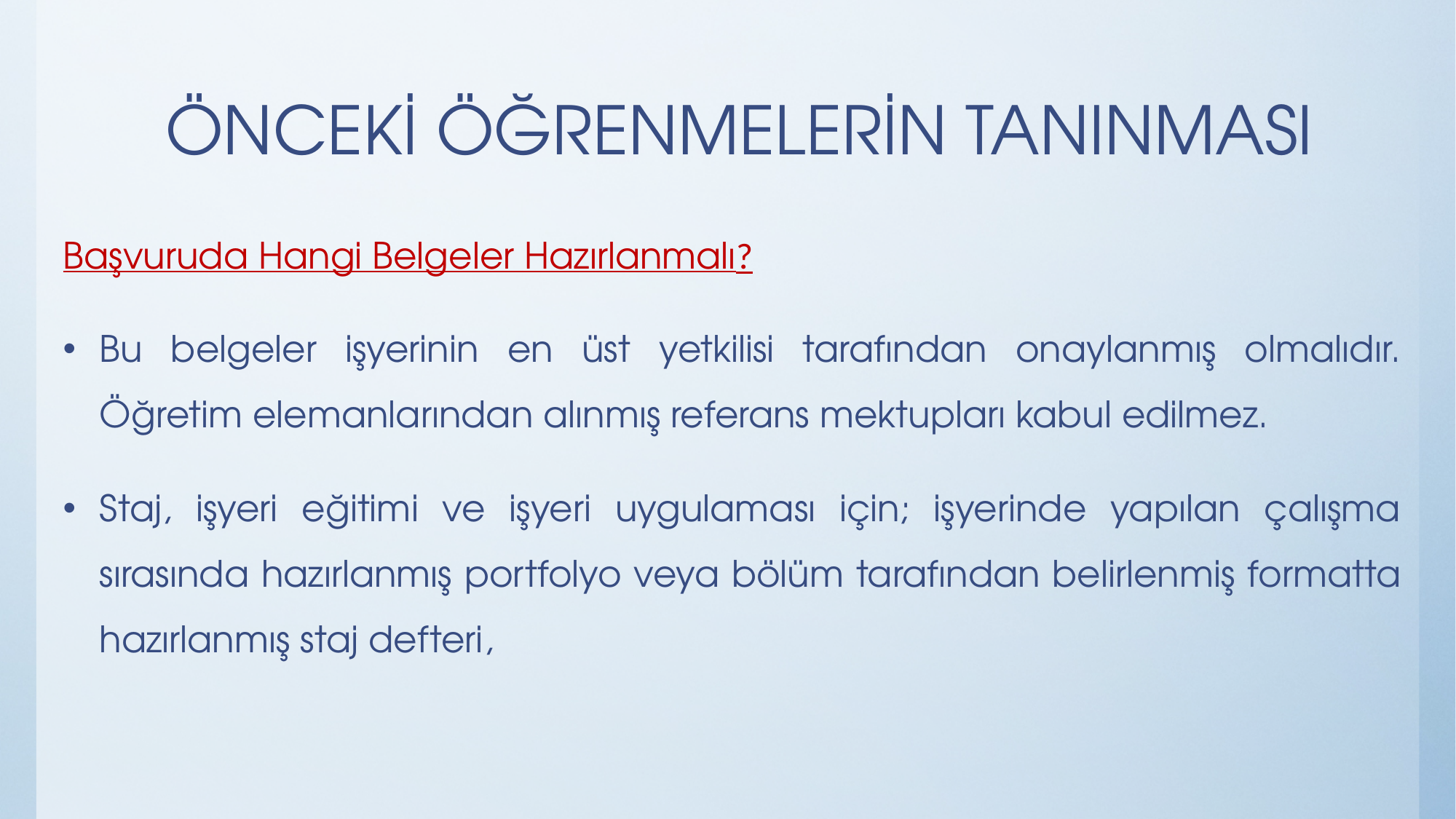

# ÖNCEKİ ÖĞRENMELERİN TANINMASI
Başvuruda Hangi Belgeler Hazırlanmalı?
Bu belgeler işyerinin en üst yetkilisi tarafından onaylanmış olmalıdır. Öğretim elemanlarından alınmış referans mektupları kabul edilmez.
Staj, işyeri eğitimi ve işyeri uygulaması için; işyerinde yapılan çalışma sırasında hazırlanmış portfolyo veya bölüm tarafından belirlenmiş formatta hazırlanmış staj defteri,